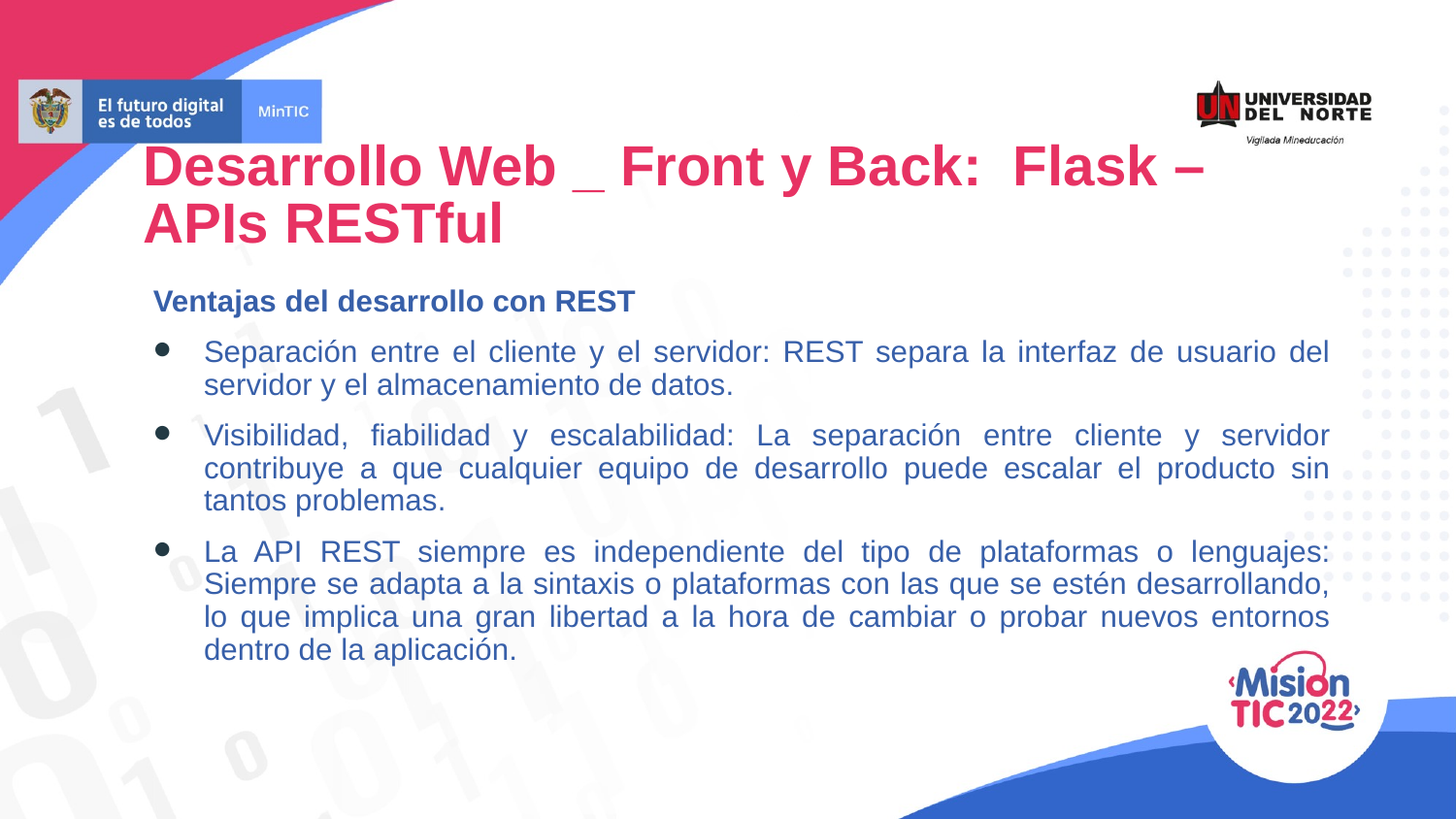

Desarrollo Web _ Front y Back:  Flask – APIs RESTful
Ventajas del desarrollo con REST
Separación entre el cliente y el servidor: REST separa la interfaz de usuario del servidor y el almacenamiento de datos.
Visibilidad, fiabilidad y escalabilidad: La separación entre cliente y servidor contribuye a que cualquier equipo de desarrollo puede escalar el producto sin tantos problemas.
La API REST siempre es independiente del tipo de plataformas o lenguajes: Siempre se adapta a la sintaxis o plataformas con las que se estén desarrollando, lo que implica una gran libertad a la hora de cambiar o probar nuevos entornos dentro de la aplicación.